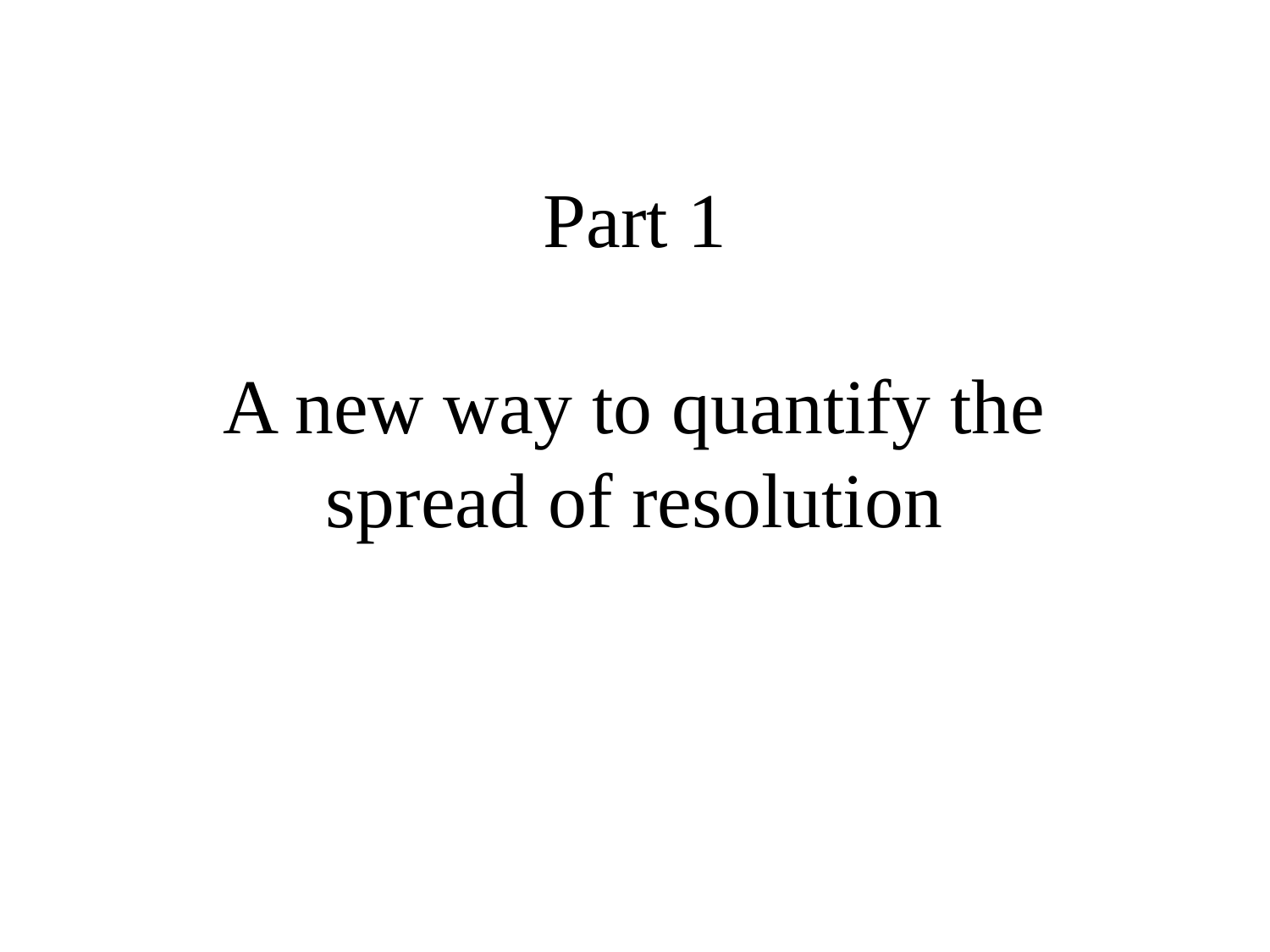

# Part 1 A new way to quantify the spread of resolution